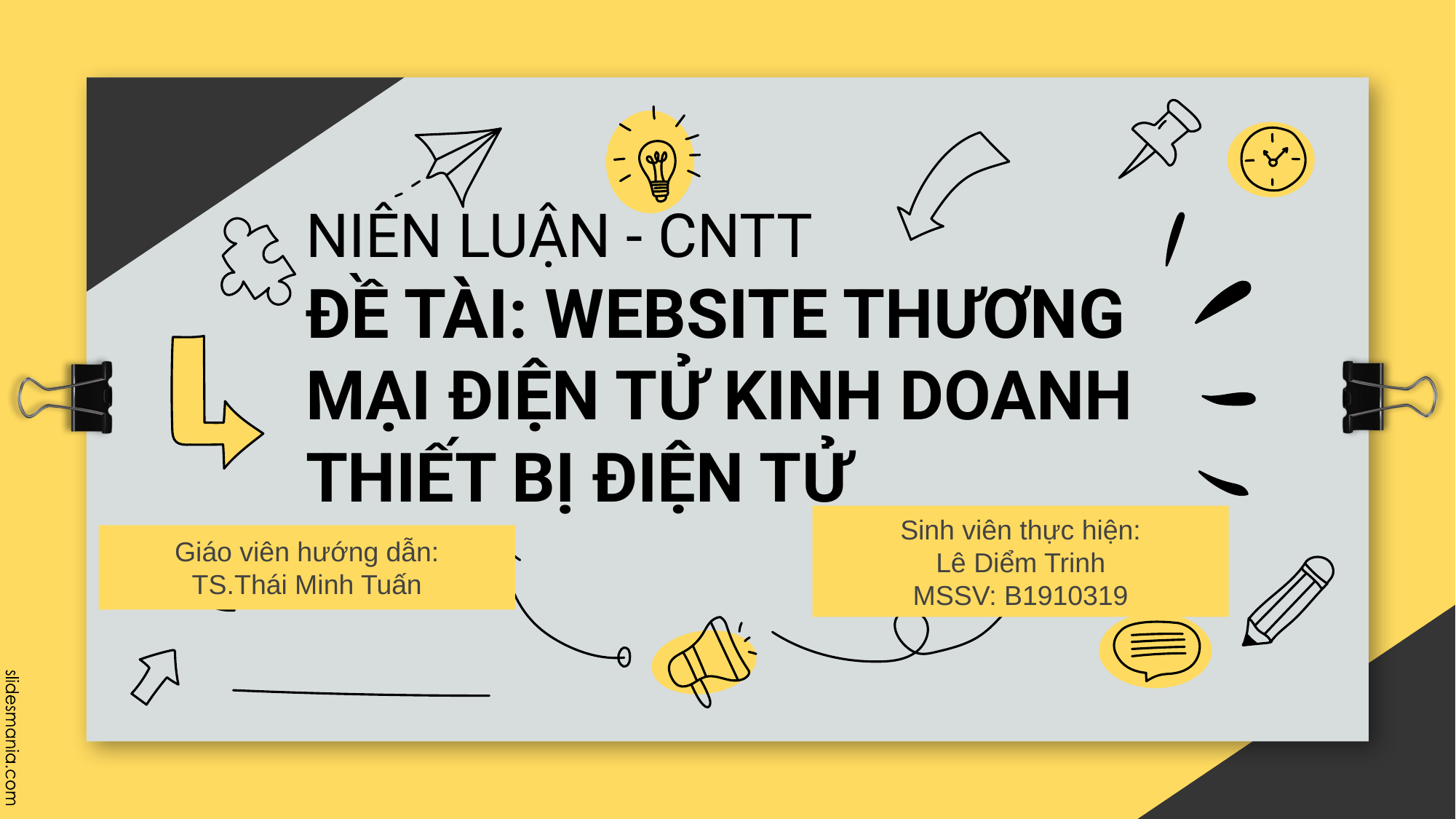

# NIÊN LUẬN - CNTT ĐỀ TÀI: WEBSITE THƯƠNG MẠI ĐIỆN TỬ KINH DOANH THIẾT BỊ ĐIỆN TỬ

Sinh viên thực hiện:
Lê Diểm Trinh
MSSV: B1910319
Giáo viên hướng dẫn:
TS.Thái Minh Tuấn